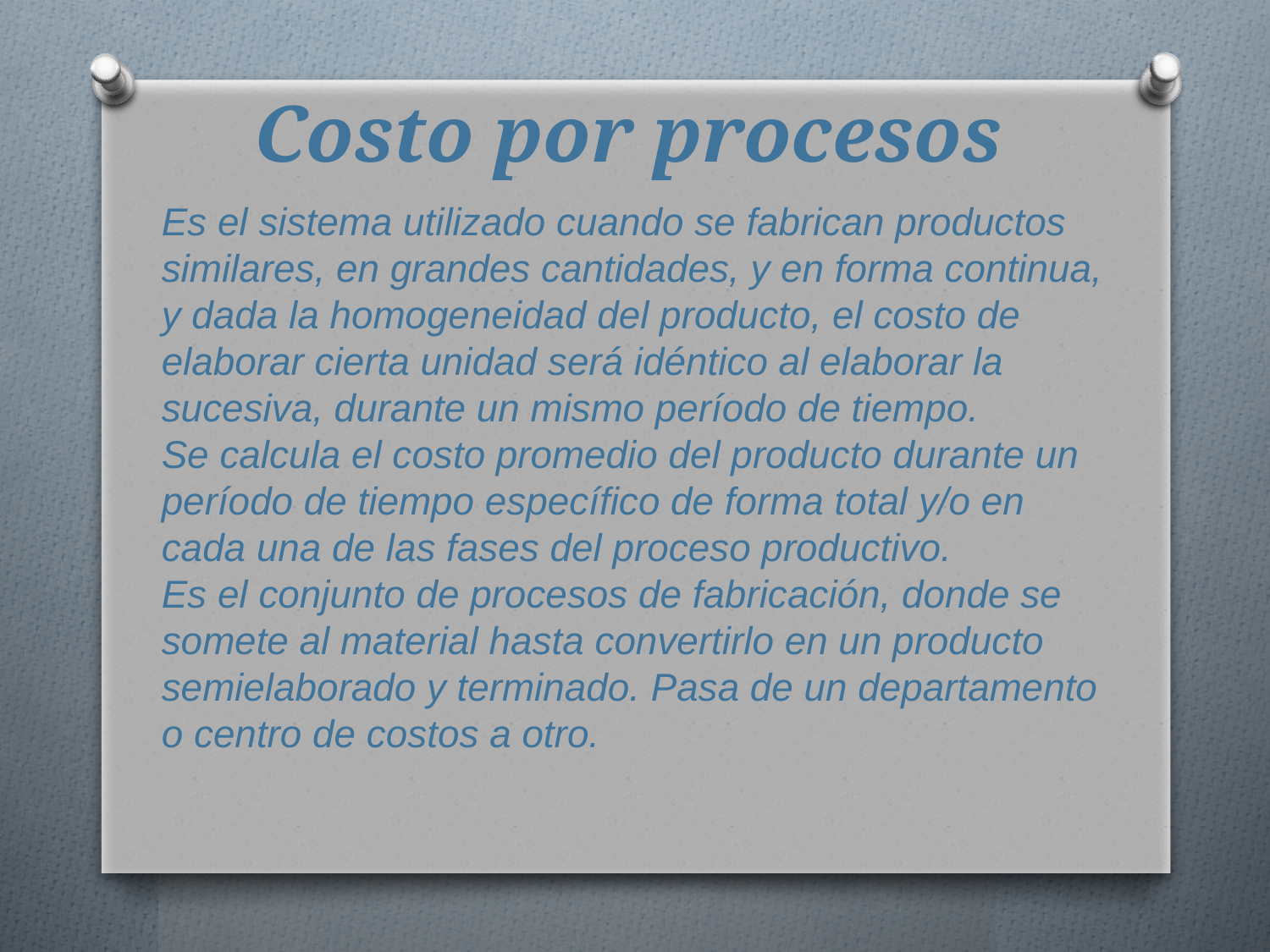

# Costo por procesos
Es el sistema utilizado cuando se fabrican productos similares, en grandes cantidades, y en forma continua, y dada la homogeneidad del producto, el costo de elaborar cierta unidad será idéntico al elaborar la sucesiva, durante un mismo período de tiempo.
Se calcula el costo promedio del producto durante un período de tiempo específico de forma total y/o en cada una de las fases del proceso productivo.
Es el conjunto de procesos de fabricación, donde se somete al material hasta convertirlo en un producto semielaborado y terminado. Pasa de un departamento o centro de costos a otro.